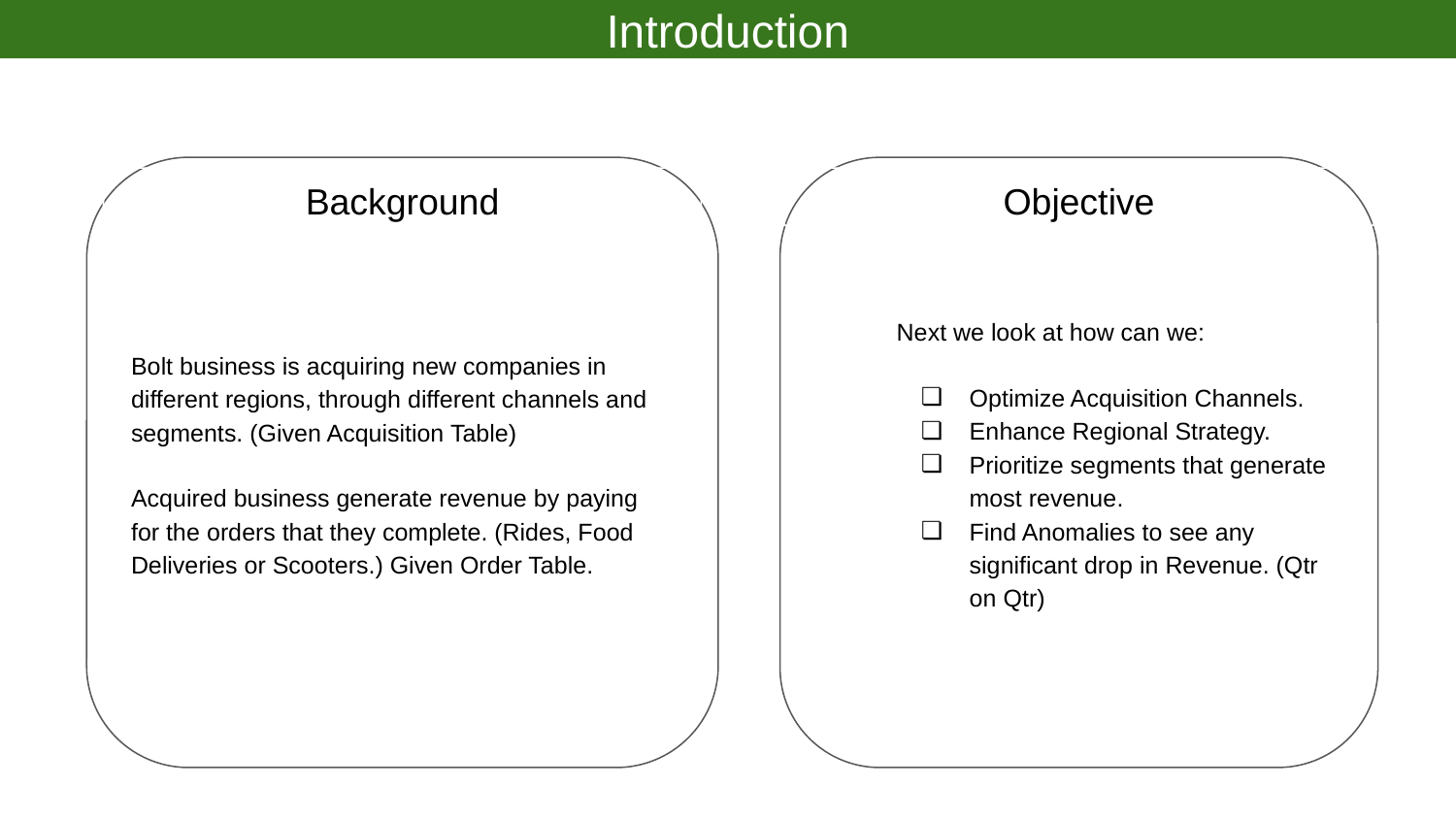

# Introduction
Bolt business is acquiring new companies in different regions, through different channels and segments. (Given Acquisition Table)
Acquired business generate revenue by paying for the orders that they complete. (Rides, Food Deliveries or Scooters.) Given Order Table.
Next we look at how can we:
Optimize Acquisition Channels.
Enhance Regional Strategy.
Prioritize segments that generate most revenue.
Find Anomalies to see any significant drop in Revenue. (Qtr on Qtr)
Background
Objective